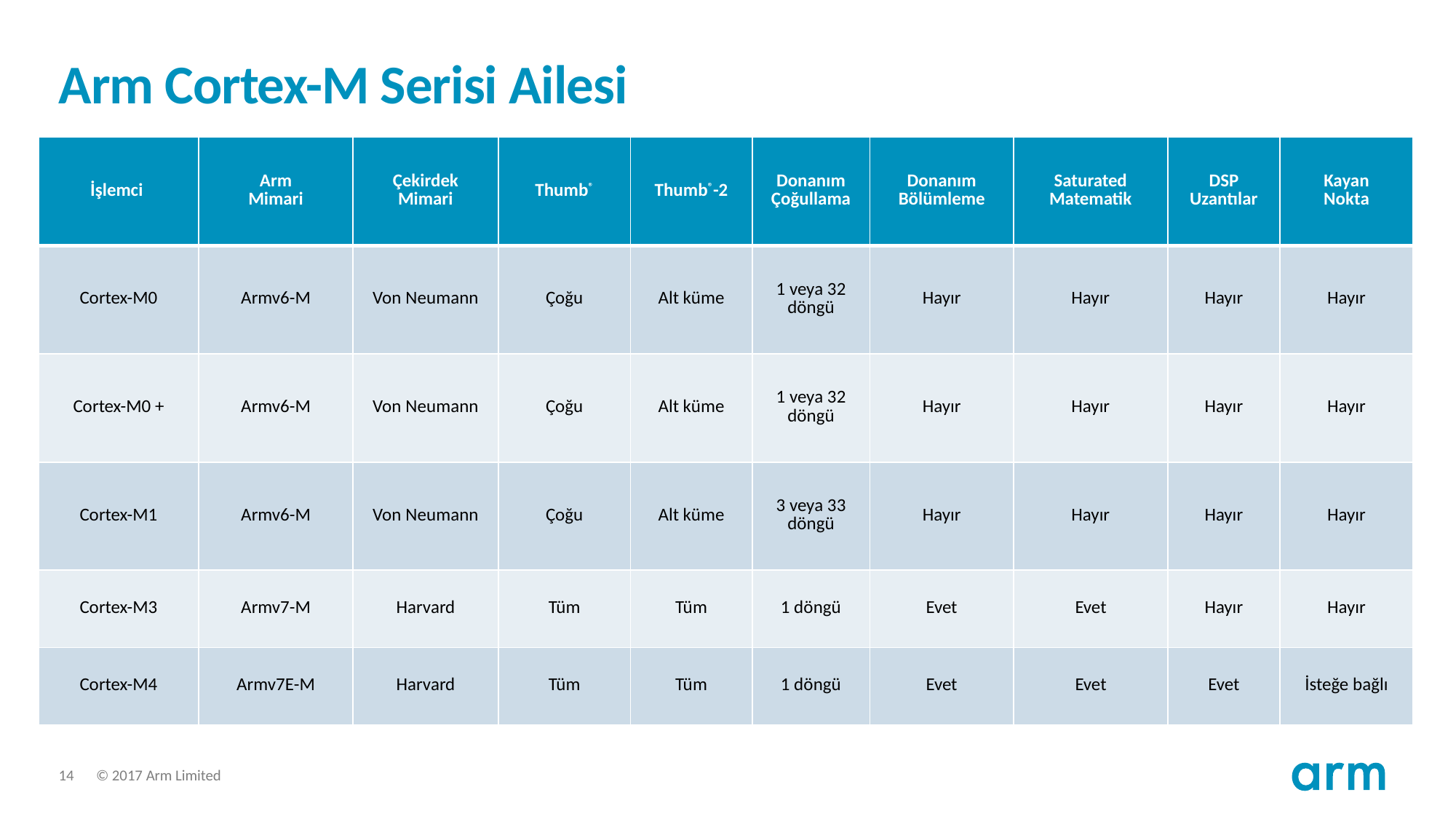

# Arm Cortex-M Serisi Ailesi
| İşlemci | Arm Mimari | Çekirdek Mimari | Thumb® | Thumb®-2 | Donanım Çoğullama | Donanım Bölümleme | Saturated Matematik | DSP Uzantılar | Kayan Nokta |
| --- | --- | --- | --- | --- | --- | --- | --- | --- | --- |
| Cortex-M0 | Armv6-M | Von Neumann | Çoğu | Alt küme | 1 veya 32 döngü | Hayır | Hayır | Hayır | Hayır |
| Cortex-M0 + | Armv6-M | Von Neumann | Çoğu | Alt küme | 1 veya 32 döngü | Hayır | Hayır | Hayır | Hayır |
| Cortex-M1 | Armv6-M | Von Neumann | Çoğu | Alt küme | 3 veya 33 döngü | Hayır | Hayır | Hayır | Hayır |
| Cortex-M3 | Armv7-M | Harvard | Tüm | Tüm | 1 döngü | Evet | Evet | Hayır | Hayır |
| Cortex-M4 | Armv7E-M | Harvard | Tüm | Tüm | 1 döngü | Evet | Evet | Evet | İsteğe bağlı |